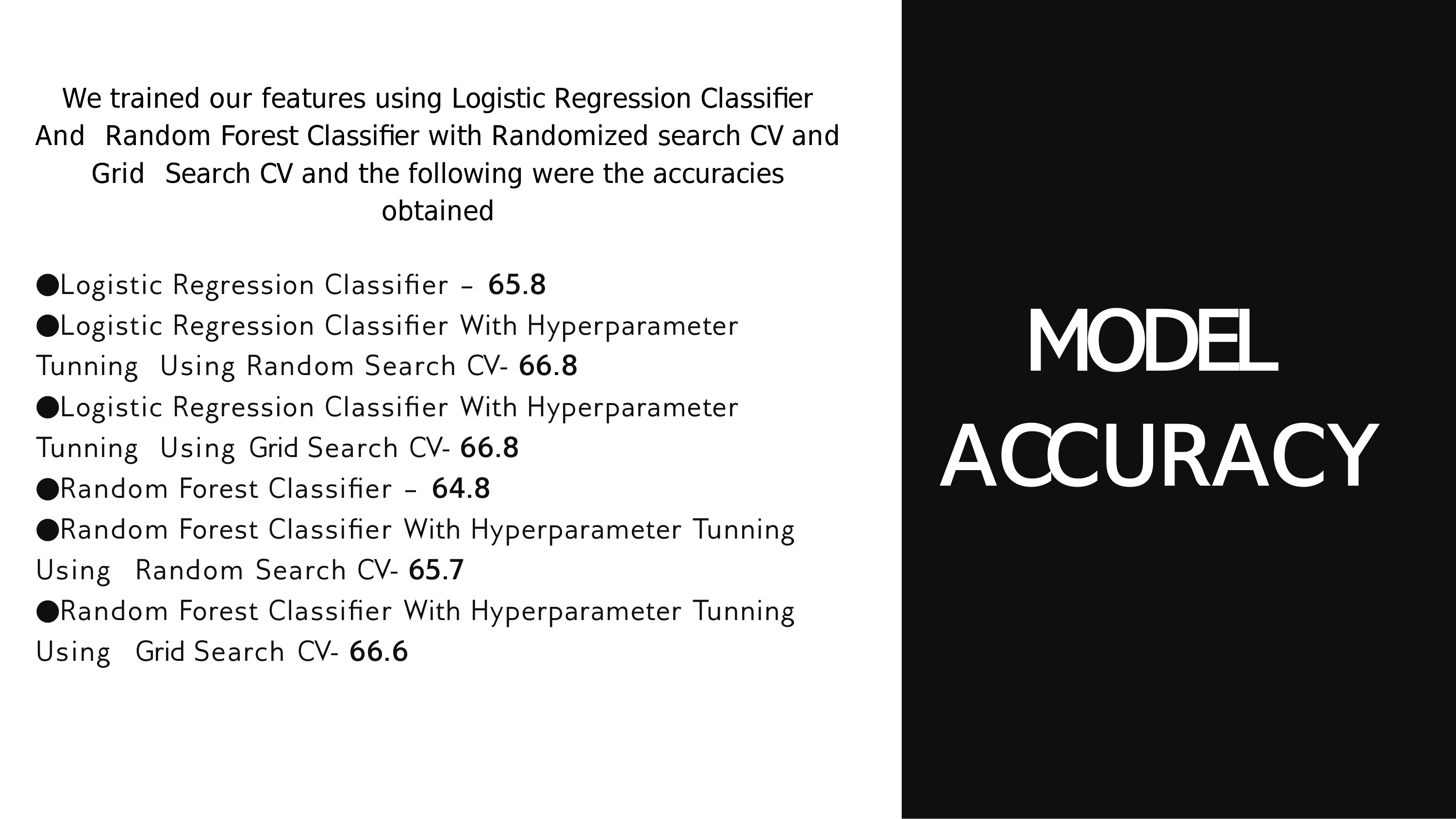

# We trained our features using Logistic Regression Classifier And  Random Forest Classifier with Randomized search CV and Grid  Search CV and the following were the accuracies obtained
Logistic Regression Classifier – 65.8
Logistic Regression Classifier With Hyperparameter Tunning  Using Random Search CV- 66.8
Logistic Regression Classifier With Hyperparameter Tunning  Using Grid Search CV- 66.8
Random Forest Classifier – 64.8
Random Forest Classifier With Hyperparameter Tunning Using  Random Search CV- 65.7
Random Forest Classifier With Hyperparameter Tunning Using  Grid Search CV- 66.6
MODEL  ACCURACY